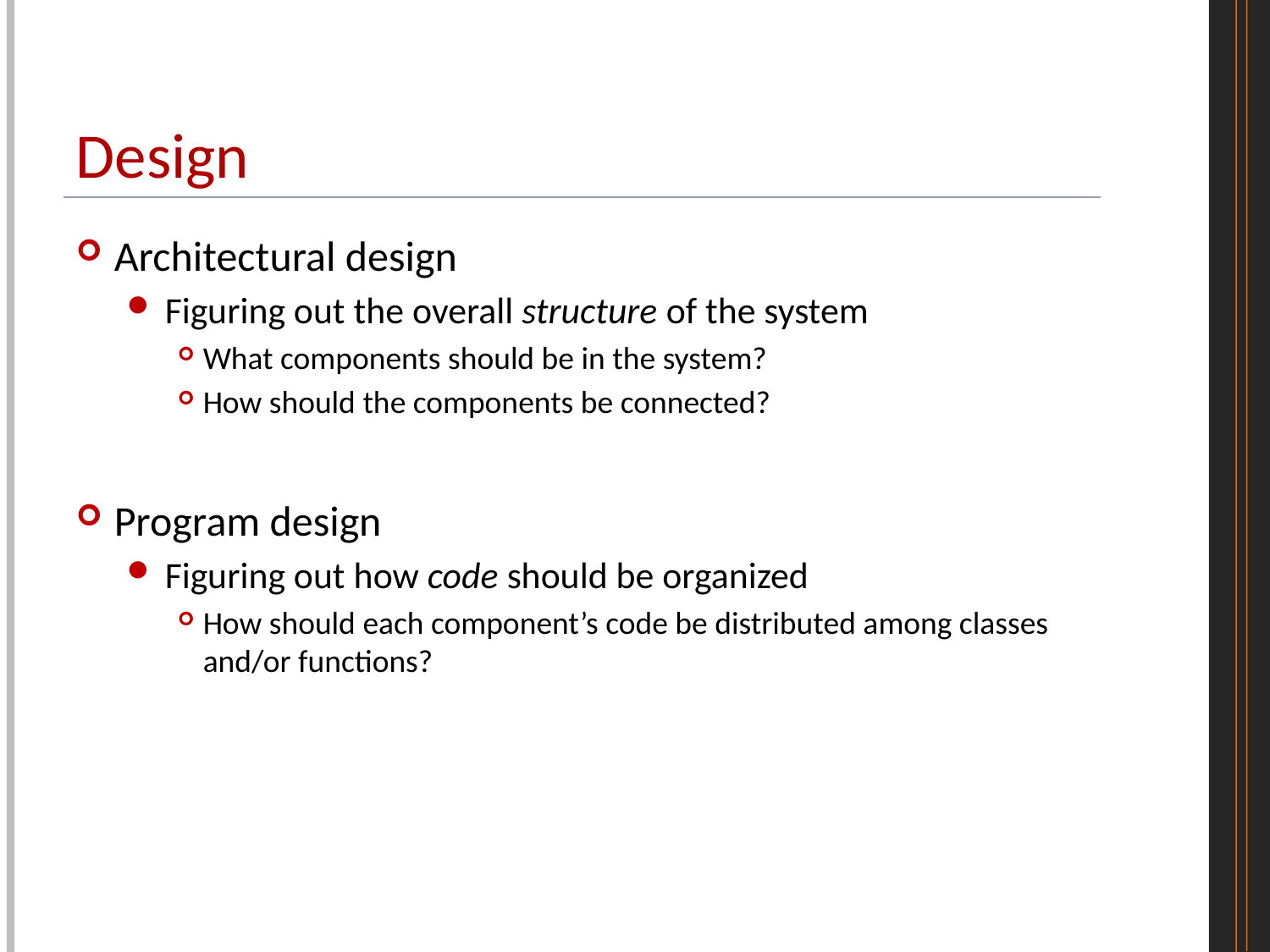

# Design
Architectural design
Figuring out the overall structure of the system
What components should be in the system?
How should the components be connected?

Program design
Figuring out how code should be organized
How should each component’s code be distributed among classes and/or functions?